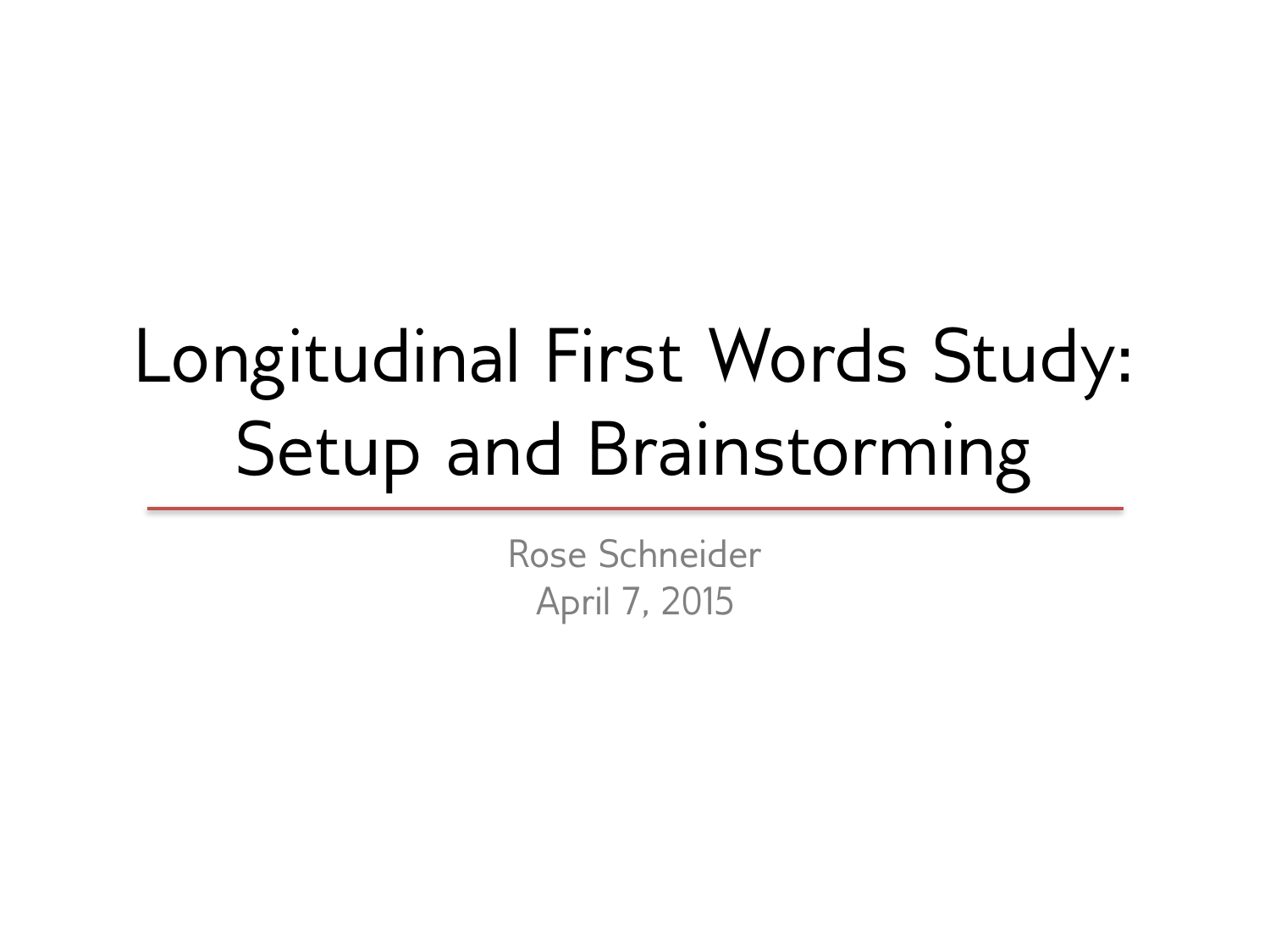

# Longitudinal First Words Study: Setup and Brainstorming
Rose Schneider
April 7, 2015